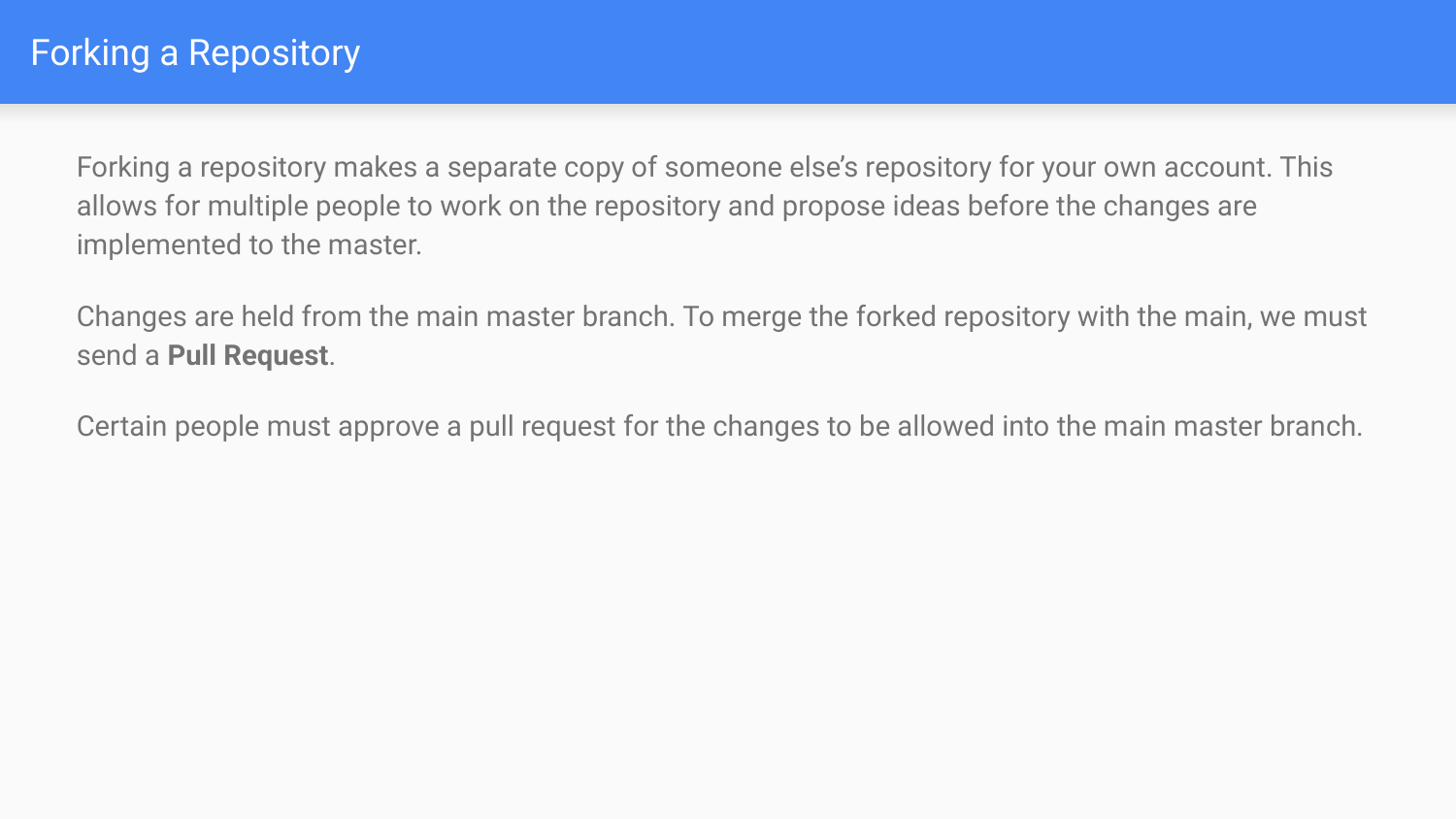

# Forking a Repository
Forking a repository makes a separate copy of someone else’s repository for your own account. This allows for multiple people to work on the repository and propose ideas before the changes are implemented to the master.
Changes are held from the main master branch. To merge the forked repository with the main, we must send a Pull Request.
Certain people must approve a pull request for the changes to be allowed into the main master branch.